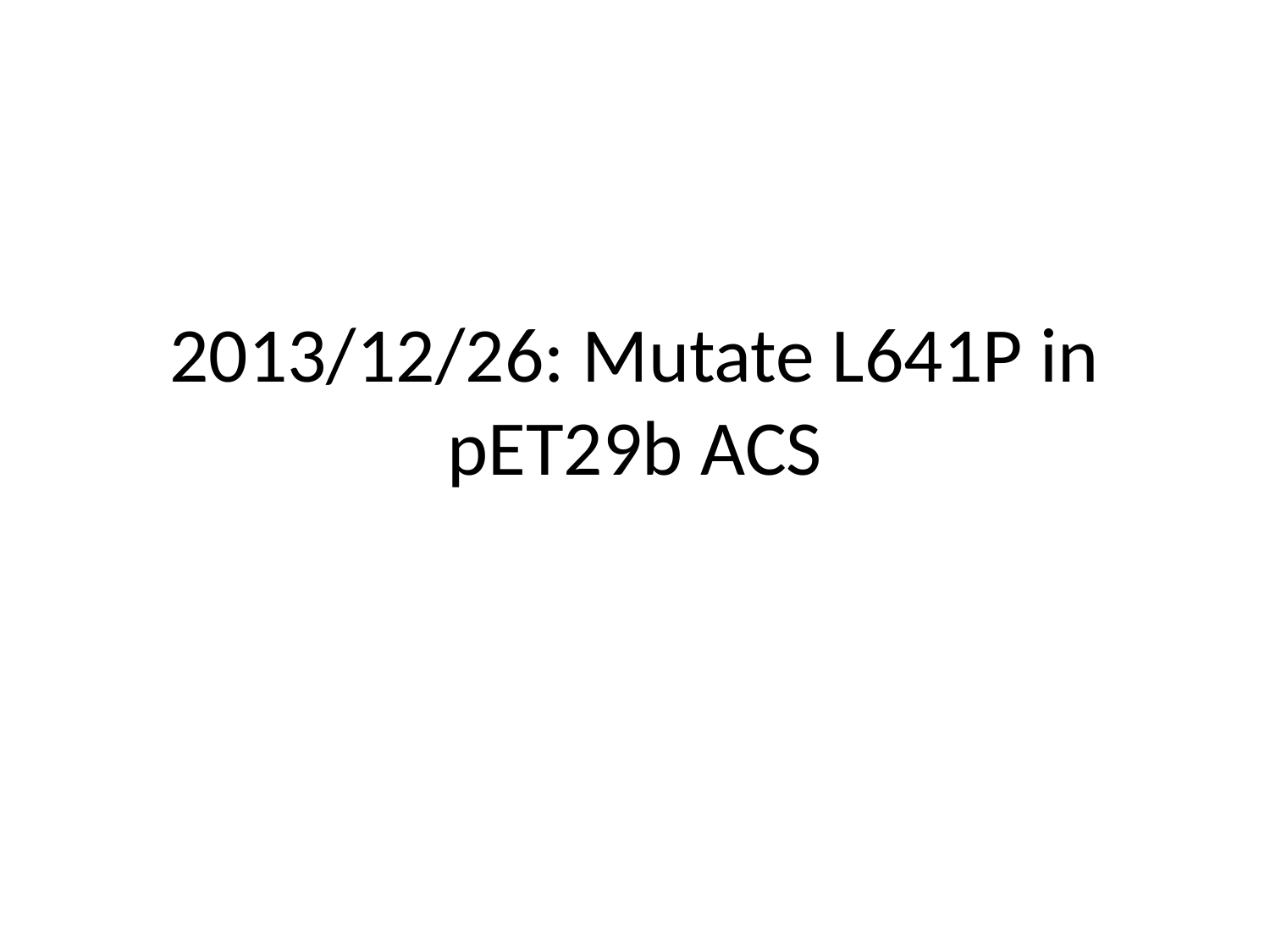

# 2013/12/26: Mutate L641P in pET29b ACS